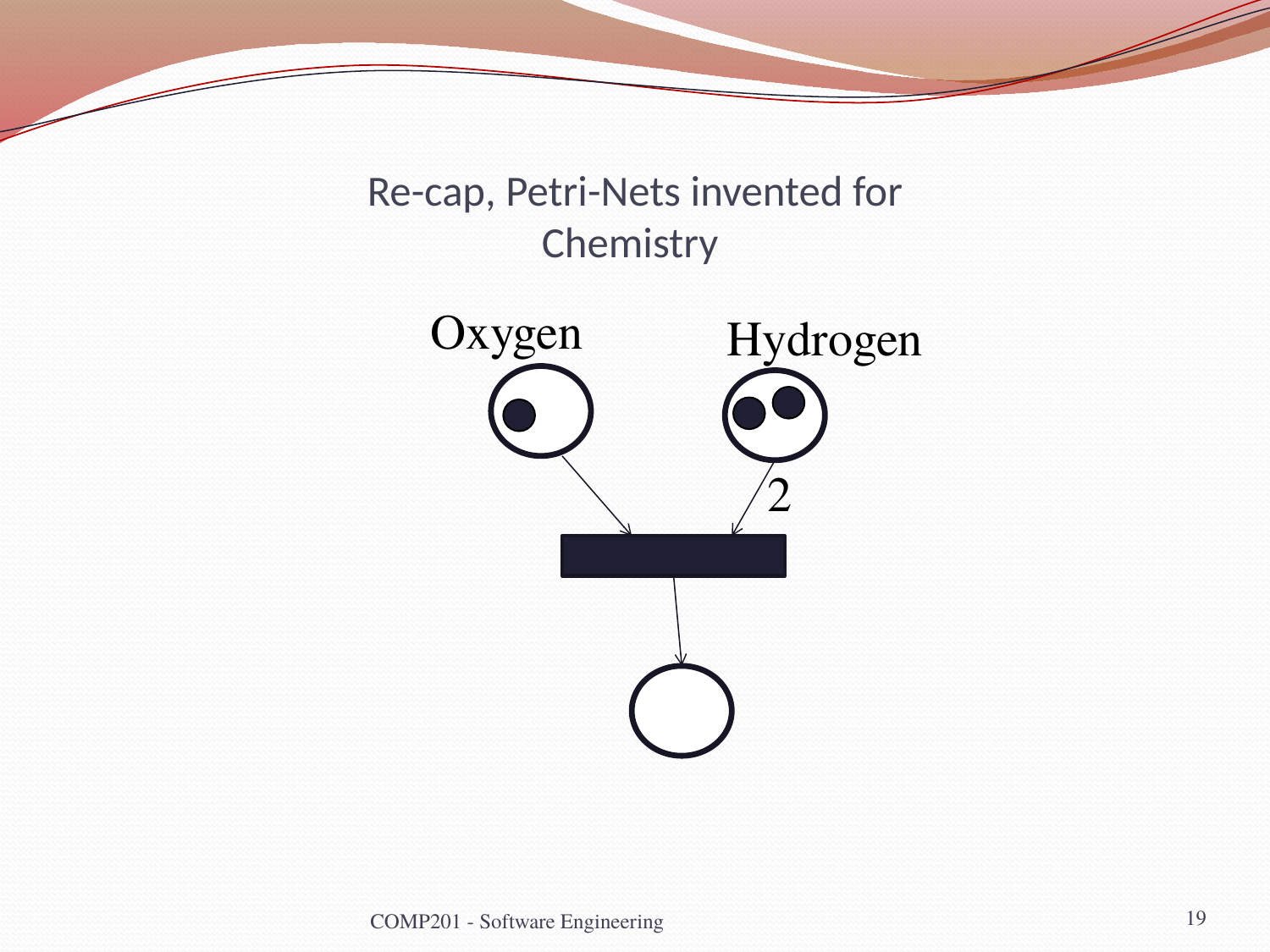

# Re-cap, Petri-Nets invented for Chemistry
Oxygen
Hydrogen

2

COMP201 - Software Engineering
19